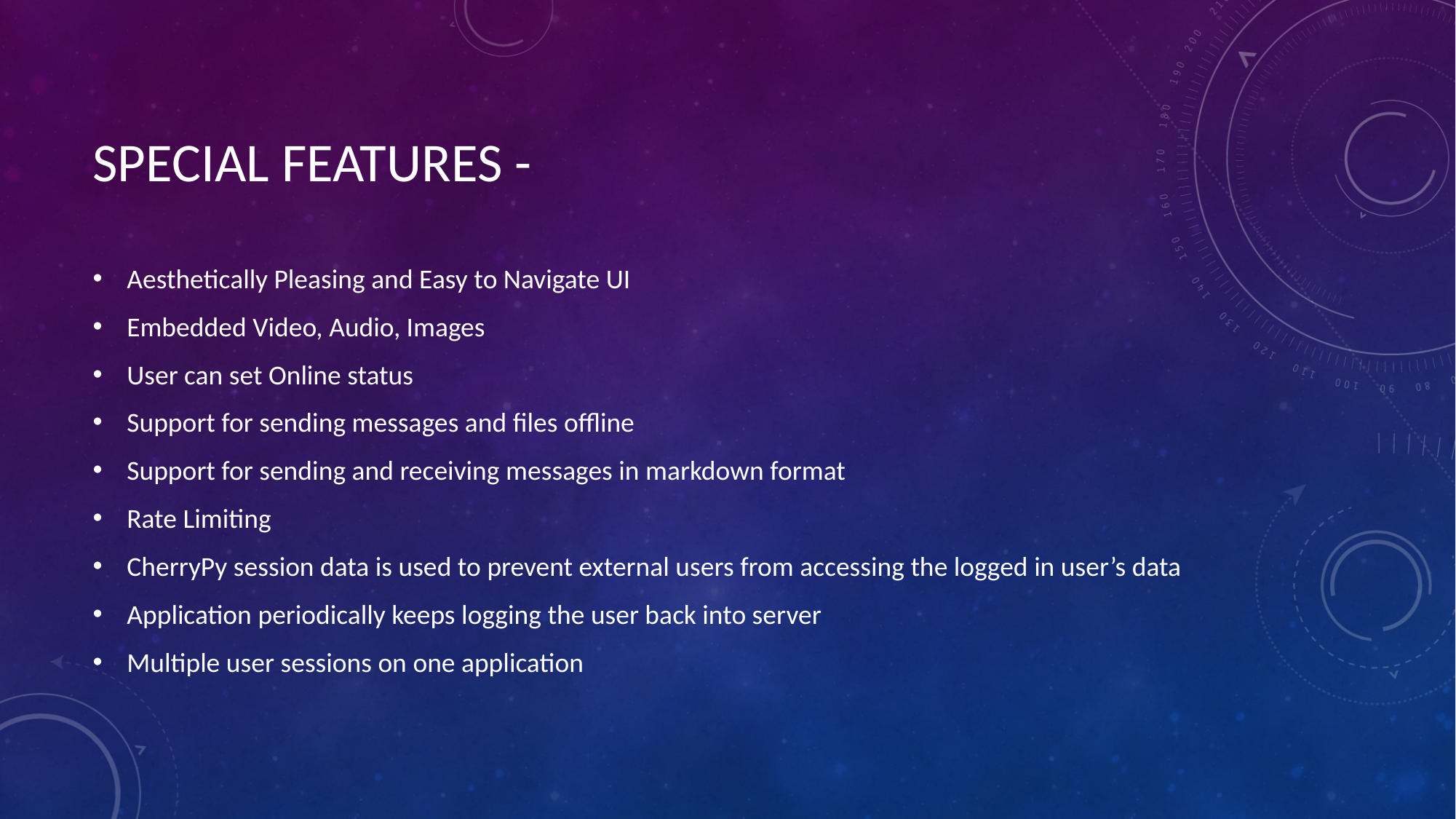

# Special Features -
Aesthetically Pleasing and Easy to Navigate UI
Embedded Video, Audio, Images
User can set Online status
Support for sending messages and files offline
Support for sending and receiving messages in markdown format
Rate Limiting
CherryPy session data is used to prevent external users from accessing the logged in user’s data
Application periodically keeps logging the user back into server
Multiple user sessions on one application